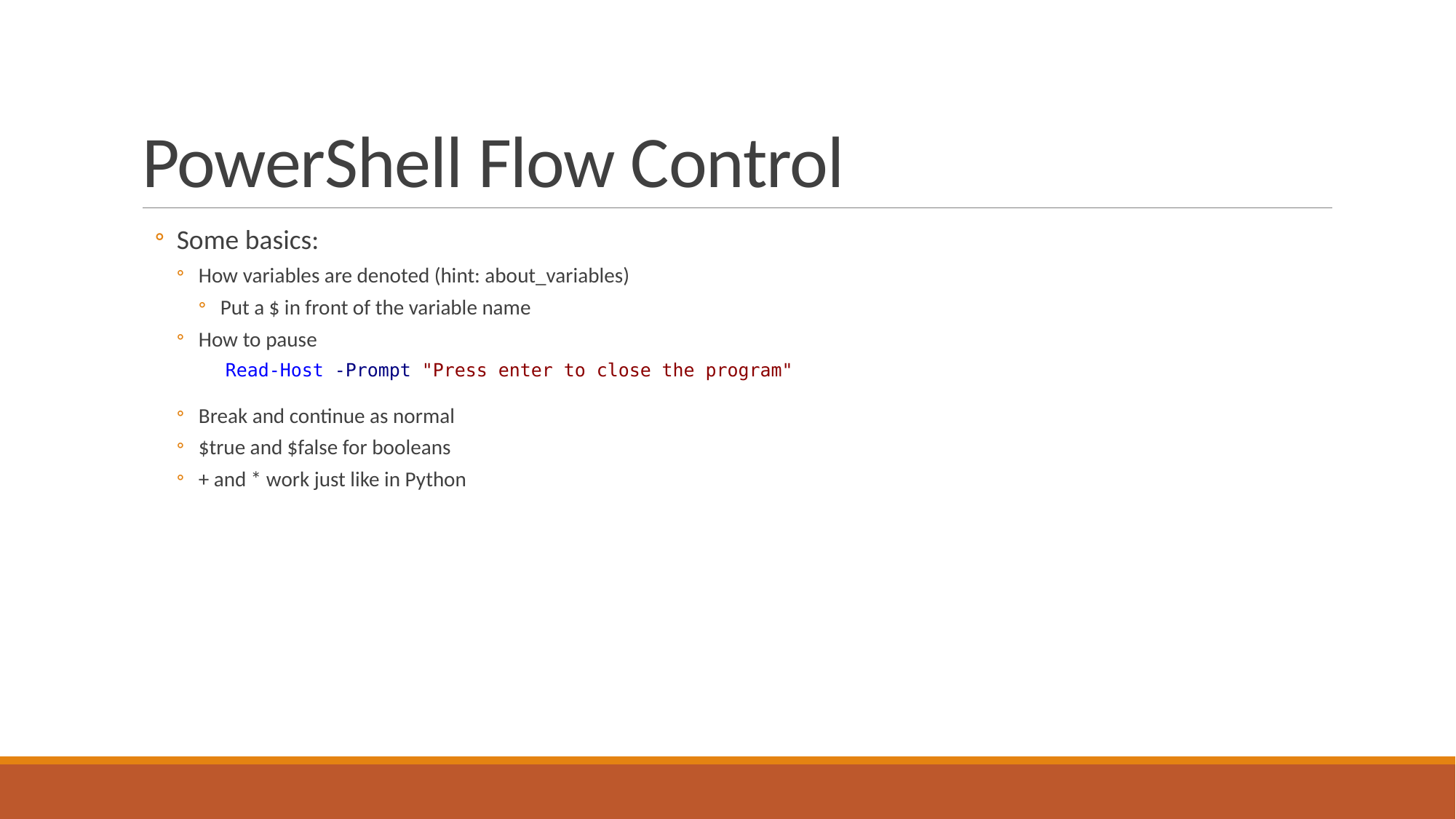

# PowerShell Flow Control
Some basics:
How variables are denoted (hint: about_variables)
Put a $ in front of the variable name
How to pause

Break and continue as normal
$true and $false for booleans
+ and * work just like in Python

 Read-Host -Prompt "Press enter to close the program"